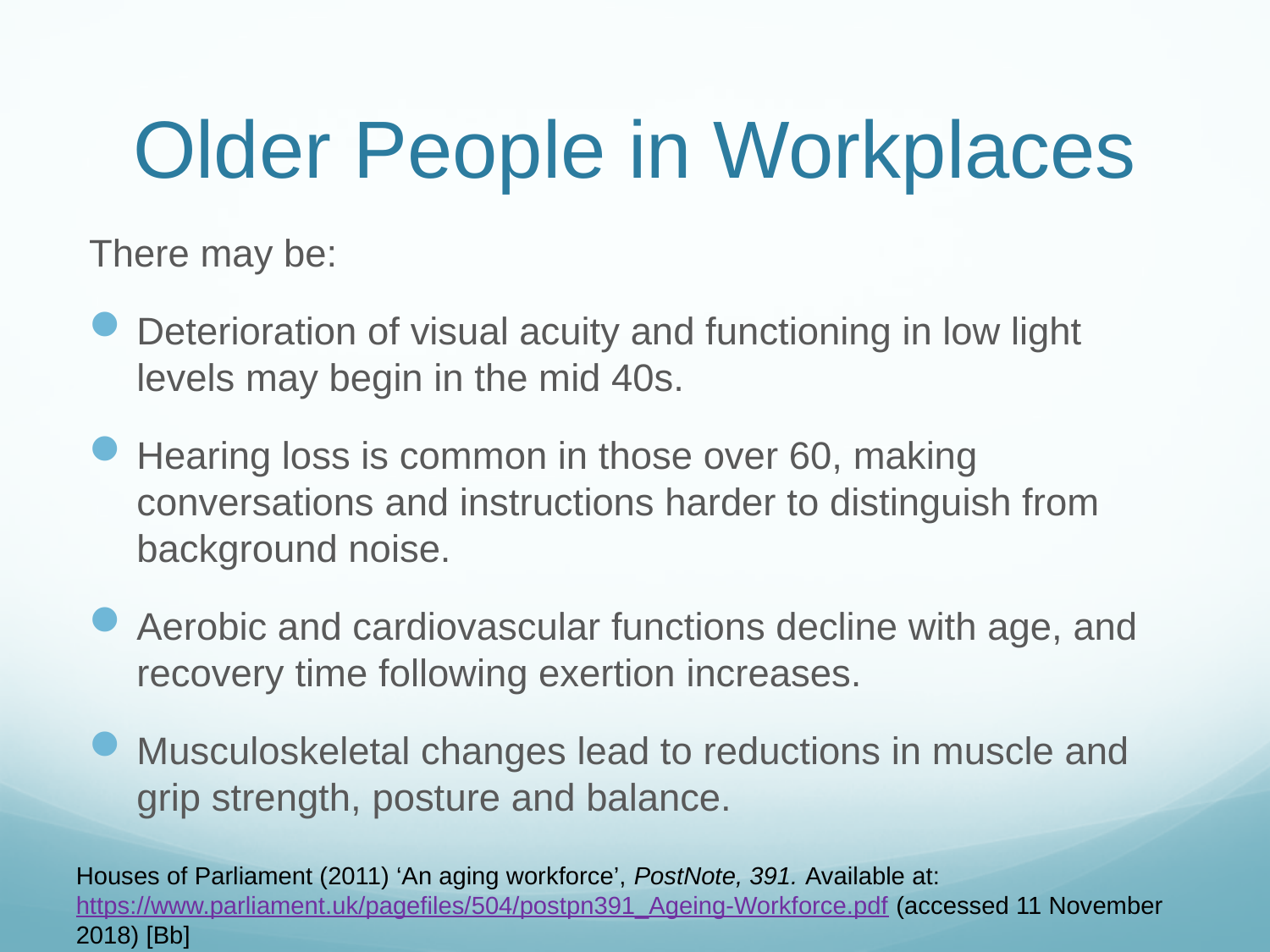

# Older People in Workplaces
There may be:
Deterioration of visual acuity and functioning in low light levels may begin in the mid 40s.
Hearing loss is common in those over 60, making conversations and instructions harder to distinguish from background noise.
Aerobic and cardiovascular functions decline with age, and recovery time following exertion increases.
Musculoskeletal changes lead to reductions in muscle and grip strength, posture and balance.

Houses of Parliament (2011) ‘An aging workforce’, PostNote, 391. Available at: https://www.parliament.uk/pagefiles/504/postpn391_Ageing-Workforce.pdf (accessed 11 November 2018) [Bb]